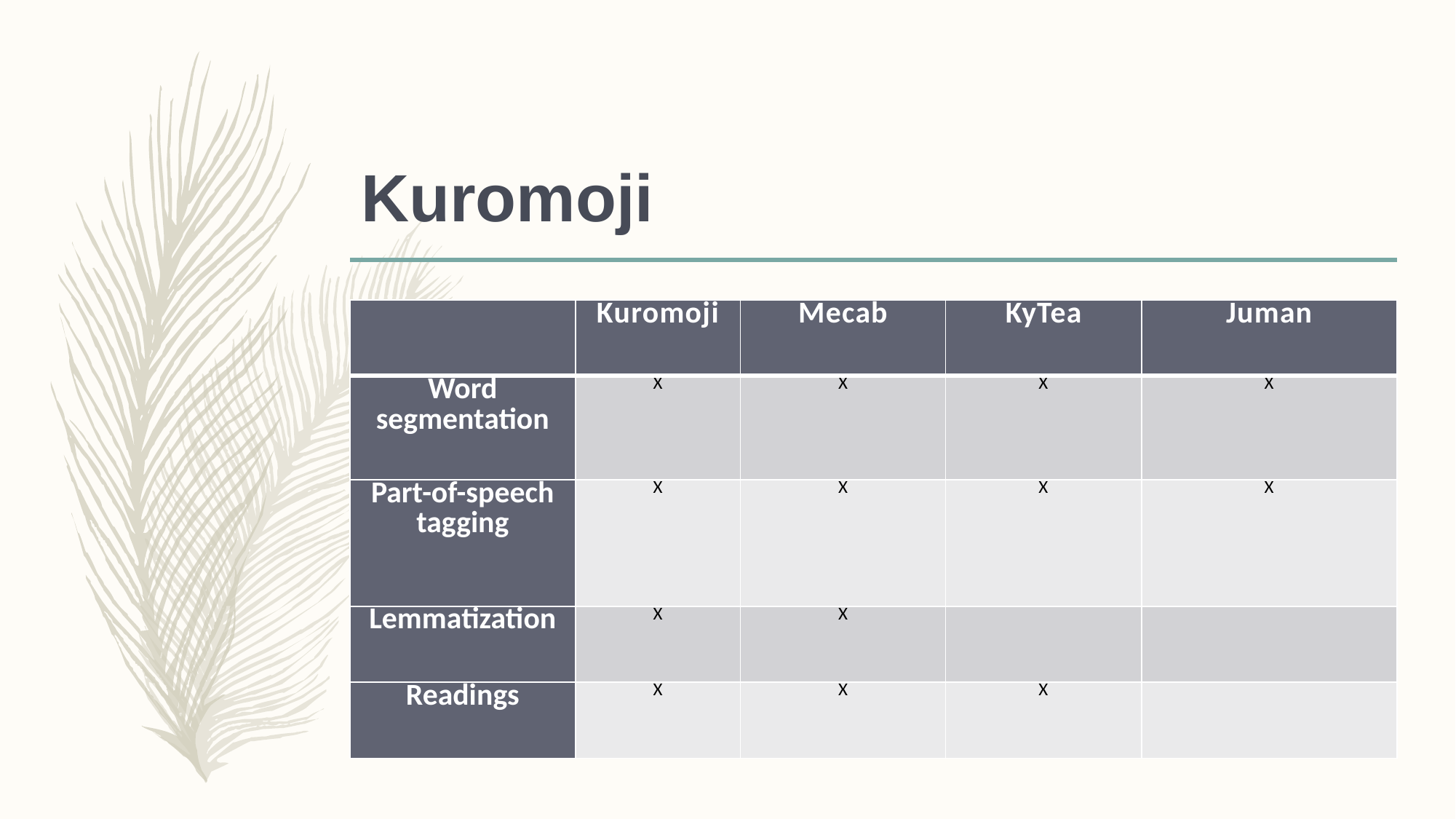

# Kuromoji
|  | Kuromoji | Mecab | KyTea | Juman |
| --- | --- | --- | --- | --- |
| Word segmentation | X | X | X | X |
| Part-of-speech tagging | X | X | X | X |
| Lemmatization | X | X |  |  |
| Readings | X | X | X |  |